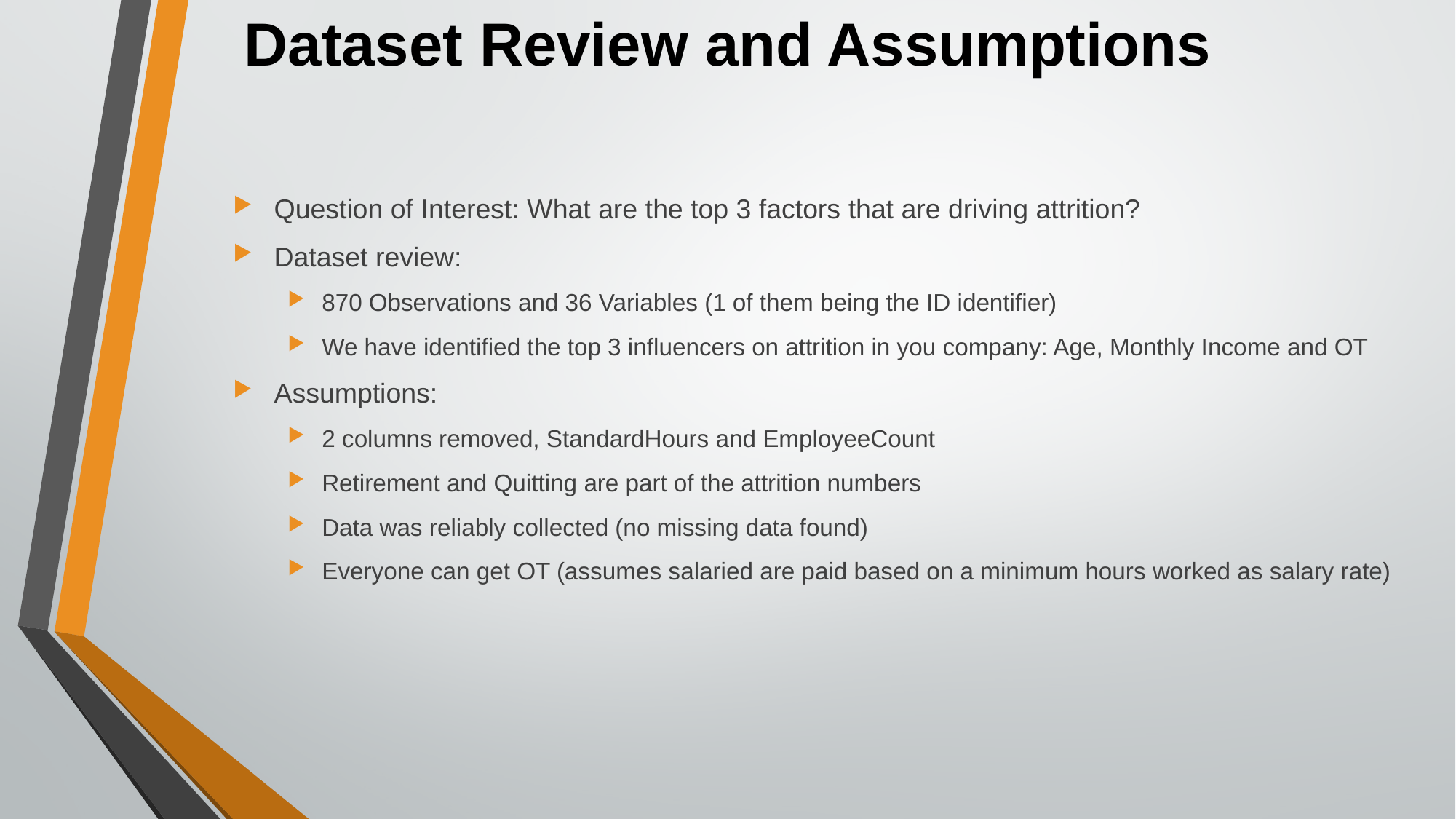

# Dataset Review and Assumptions
Question of Interest: What are the top 3 factors that are driving attrition?
Dataset review:
870 Observations and 36 Variables (1 of them being the ID identifier)
We have identified the top 3 influencers on attrition in you company: Age, Monthly Income and OT
Assumptions:
2 columns removed, StandardHours and EmployeeCount
Retirement and Quitting are part of the attrition numbers
Data was reliably collected (no missing data found)
Everyone can get OT (assumes salaried are paid based on a minimum hours worked as salary rate)